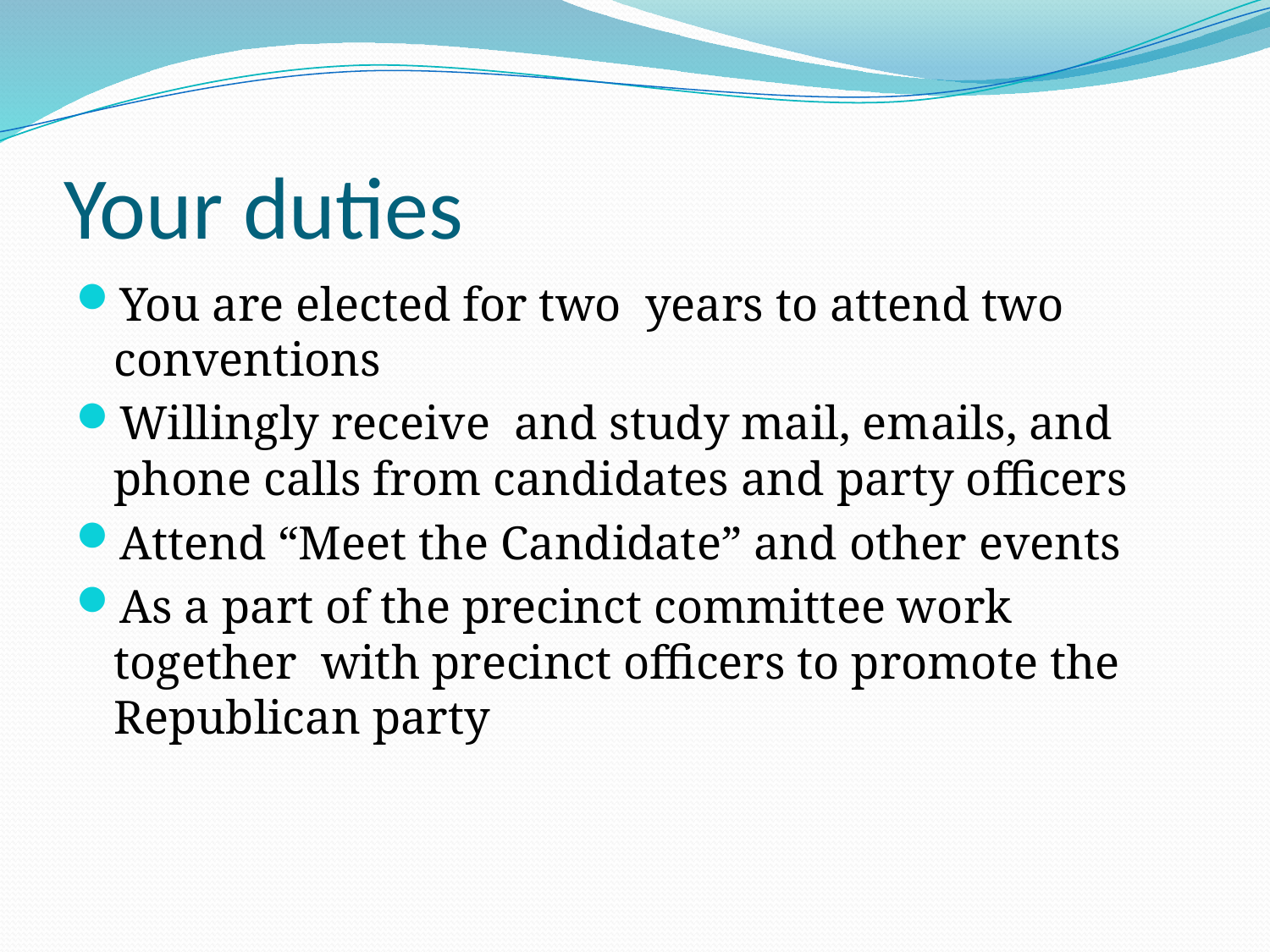

# Your duties
You are elected for two  years to attend two conventions
Willingly receive  and study mail, emails, and phone calls from candidates and party officers
Attend “Meet the Candidate” and other events
As a part of the precinct committee work together  with precinct officers to promote the Republican party